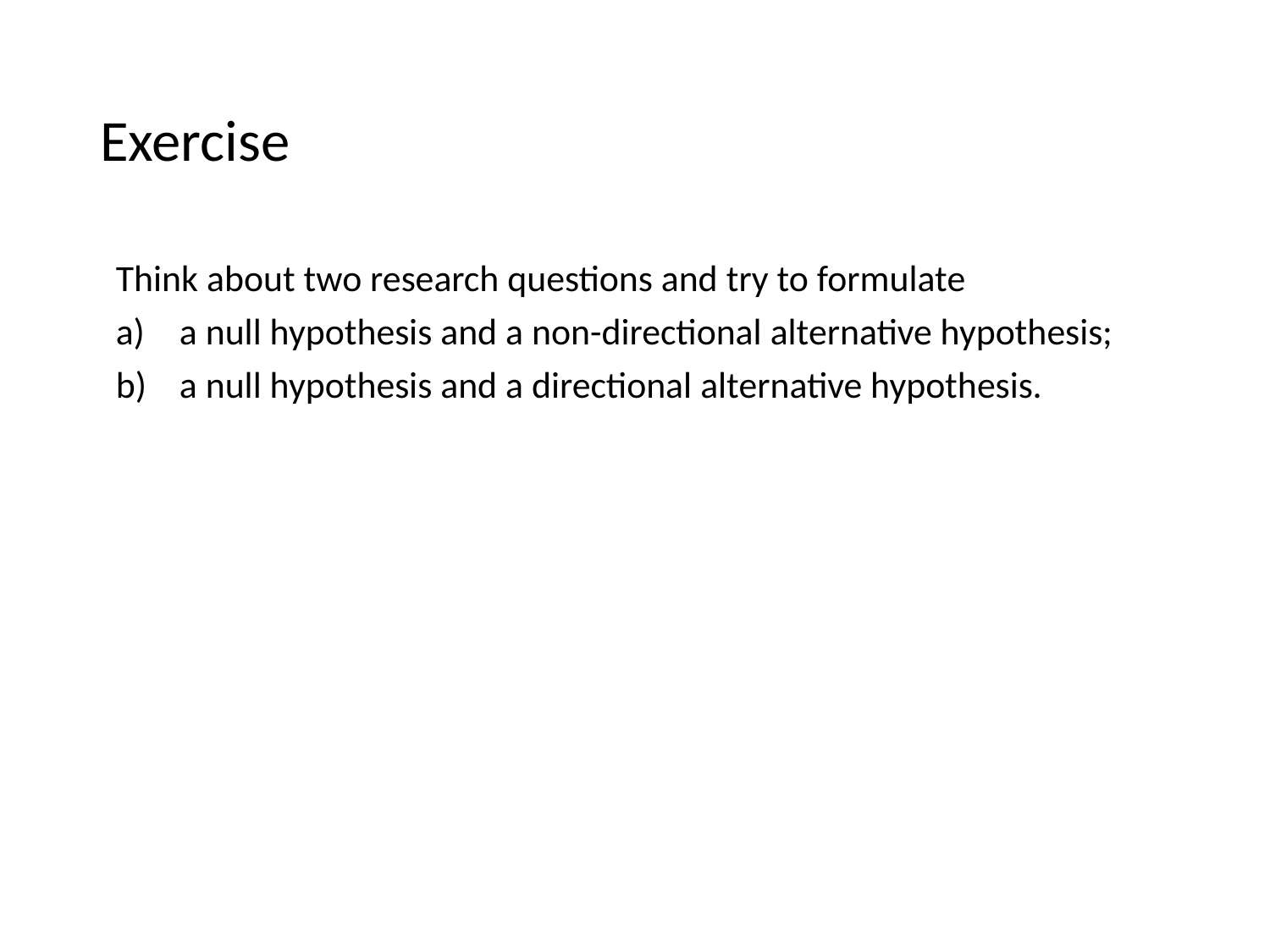

# Exercise
Think about two research questions and try to formulate
a null hypothesis and a non-directional alternative hypothesis;
a null hypothesis and a directional alternative hypothesis.